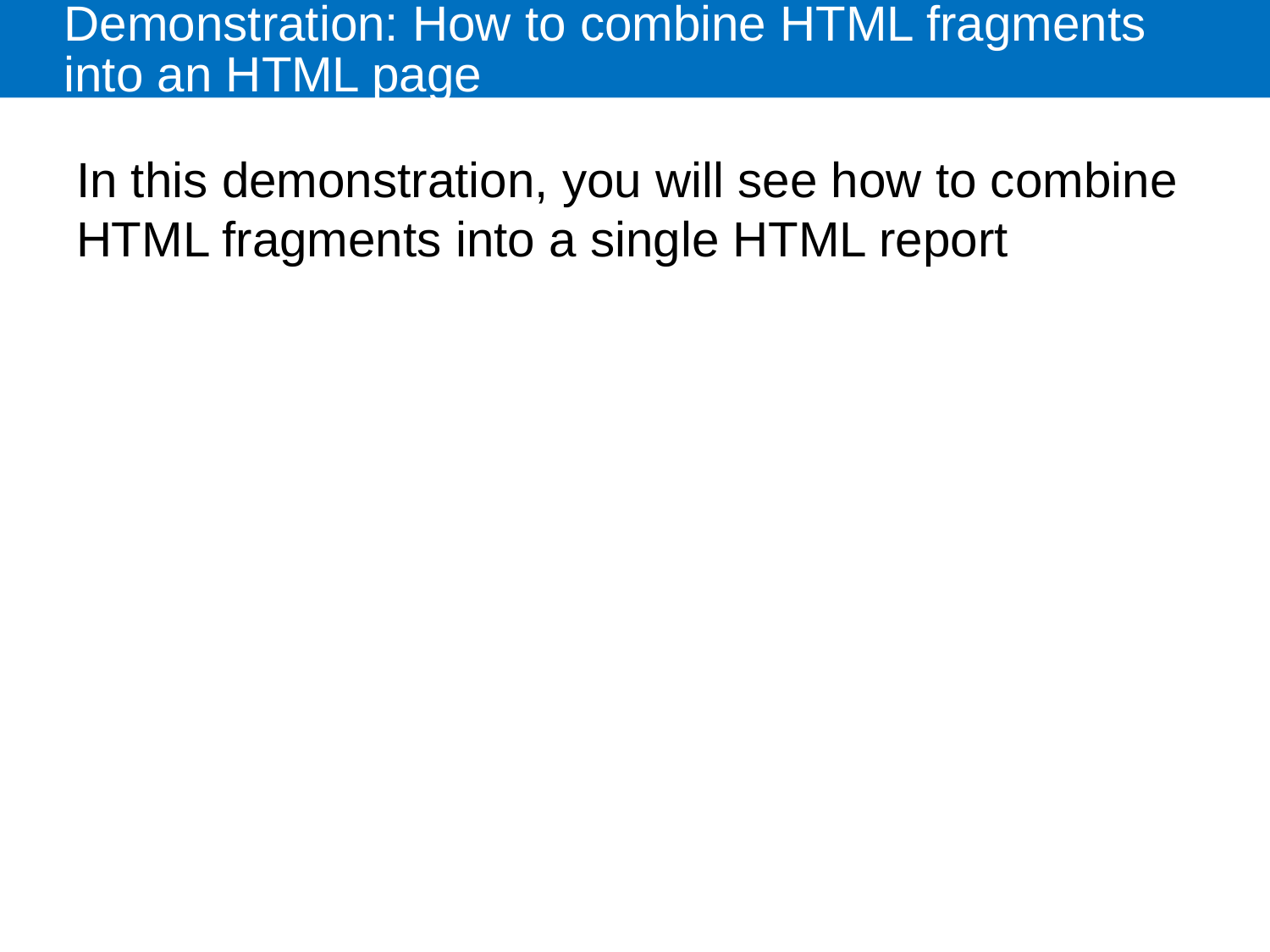

# Demonstration: How to combine HTML fragments into an HTML page
In this demonstration, you will see how to combine HTML fragments into a single HTML report